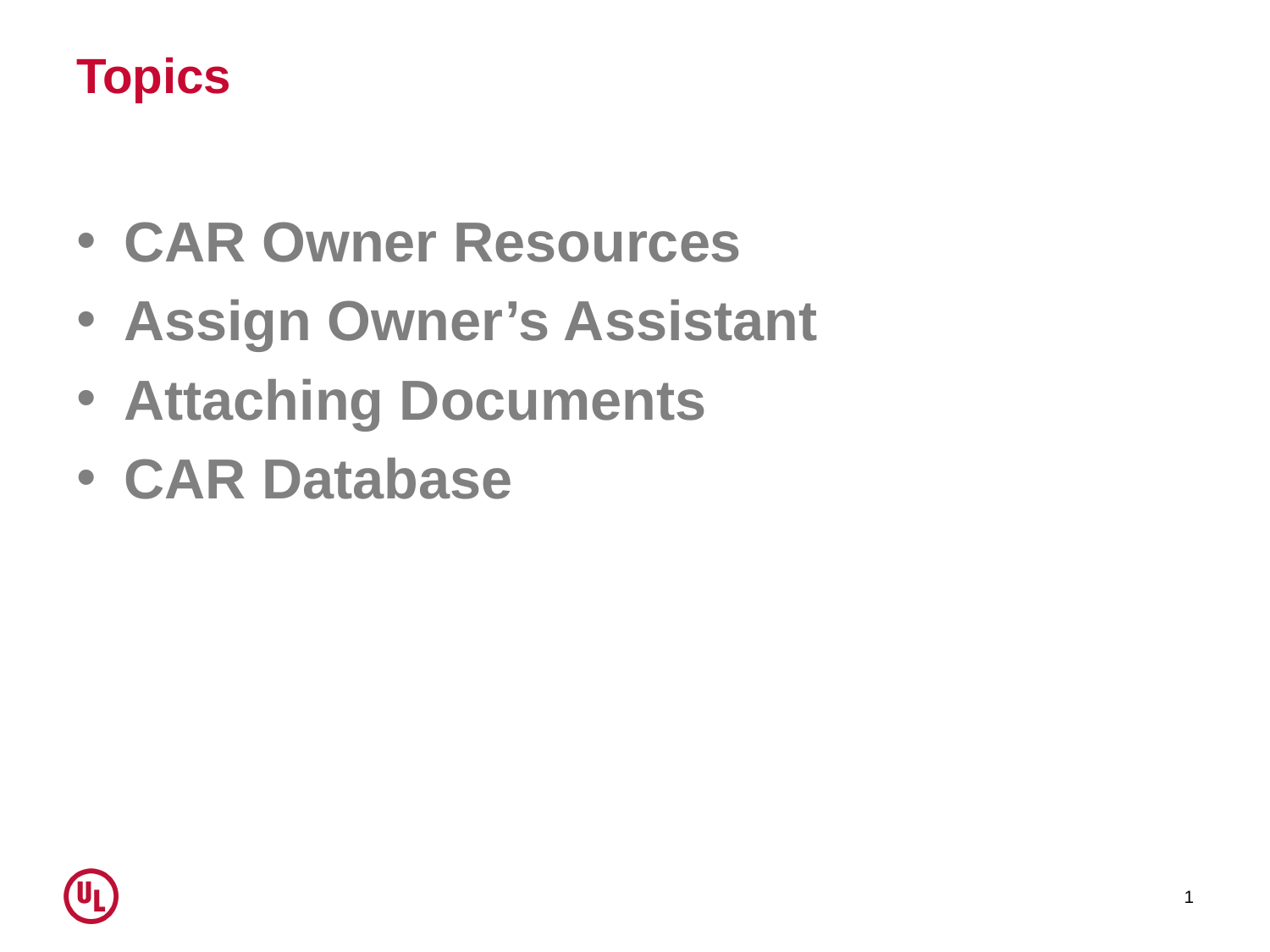

# Topics
CAR Owner Resources
Assign Owner’s Assistant
Attaching Documents
CAR Database
1